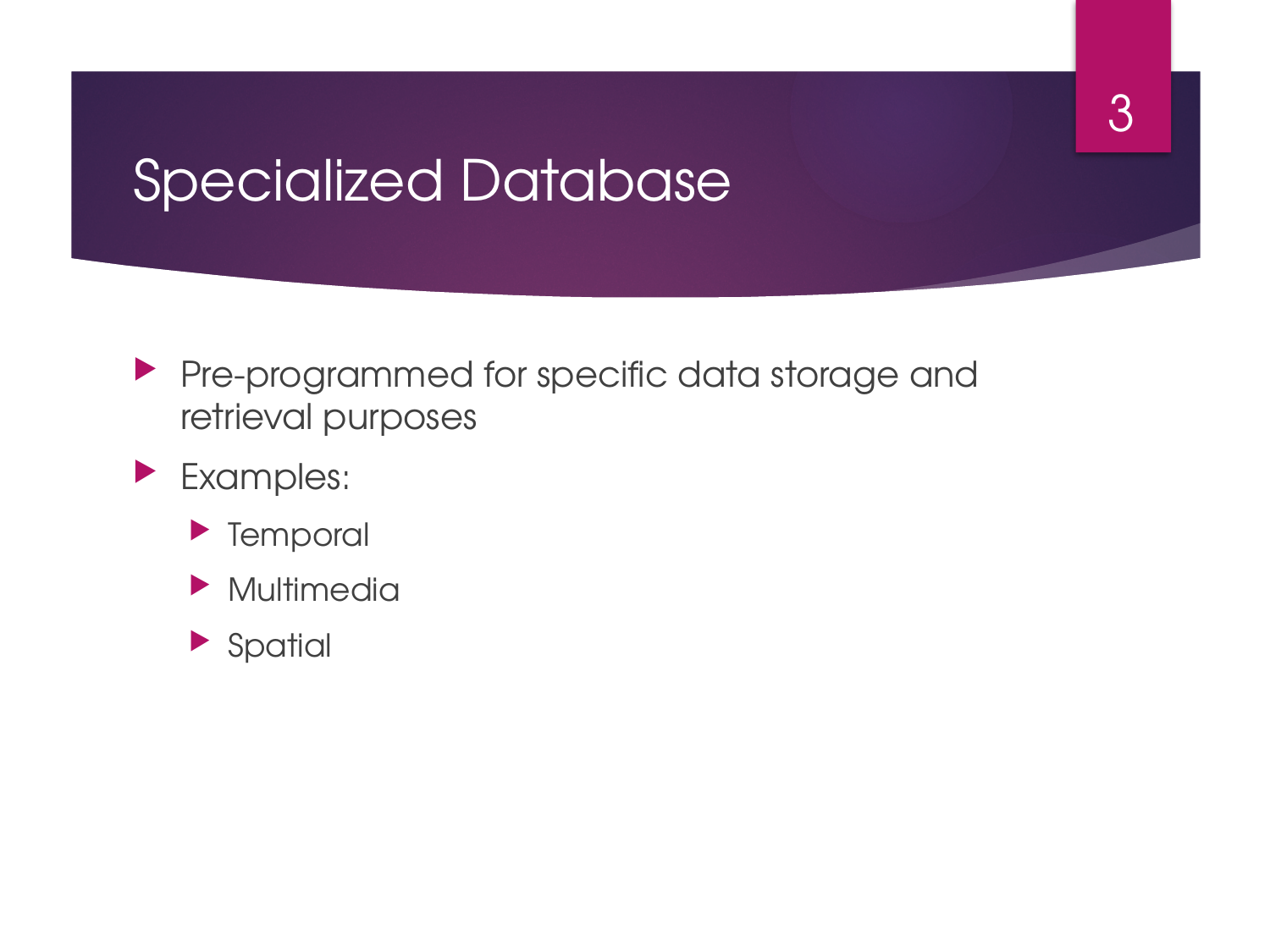

3
# Specialized Database
Pre-programmed for specific data storage and retrieval purposes
Examples:
Temporal
Multimedia
Spatial